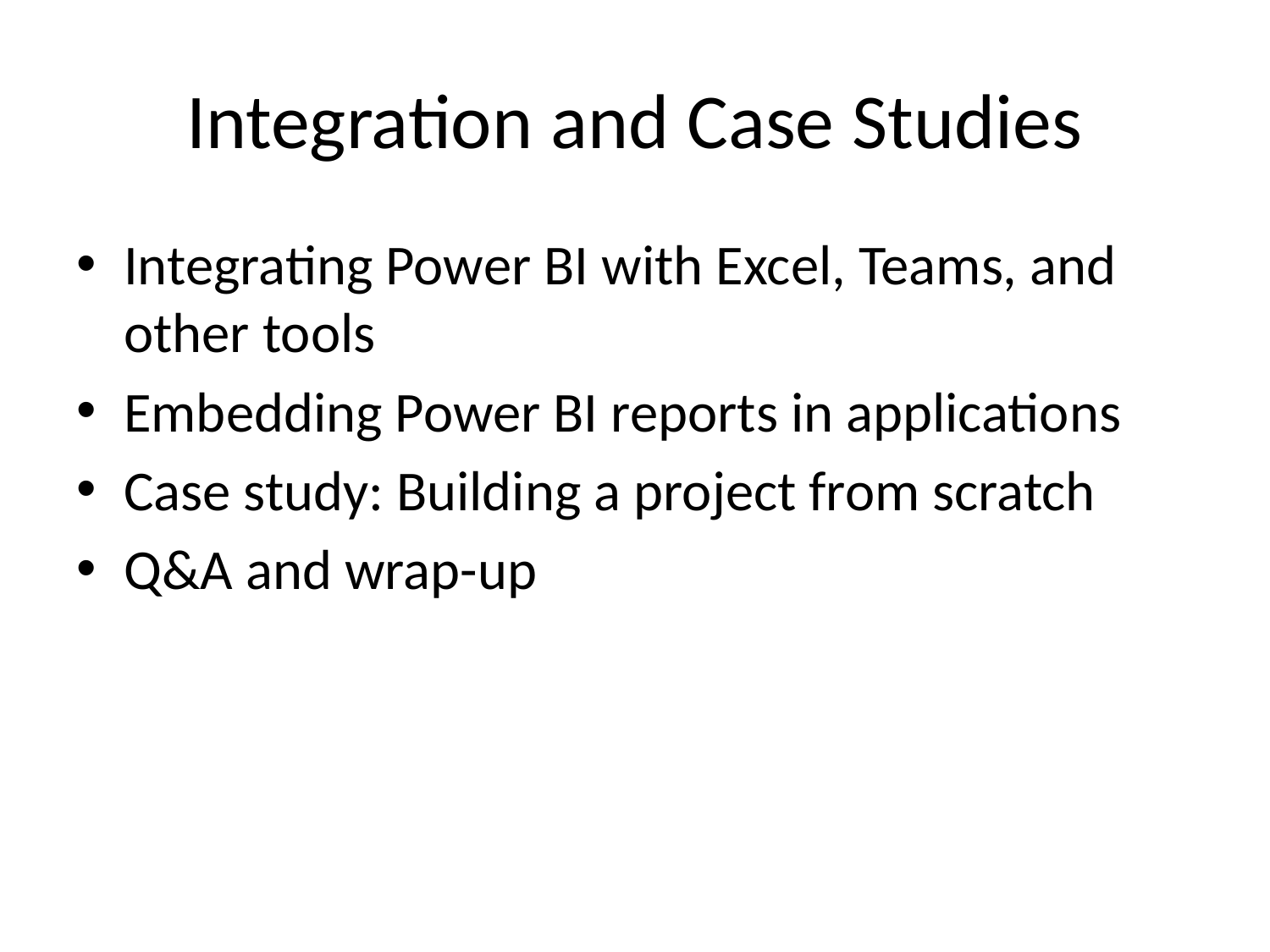

# Integration and Case Studies
Integrating Power BI with Excel, Teams, and other tools
Embedding Power BI reports in applications
Case study: Building a project from scratch
Q&A and wrap-up